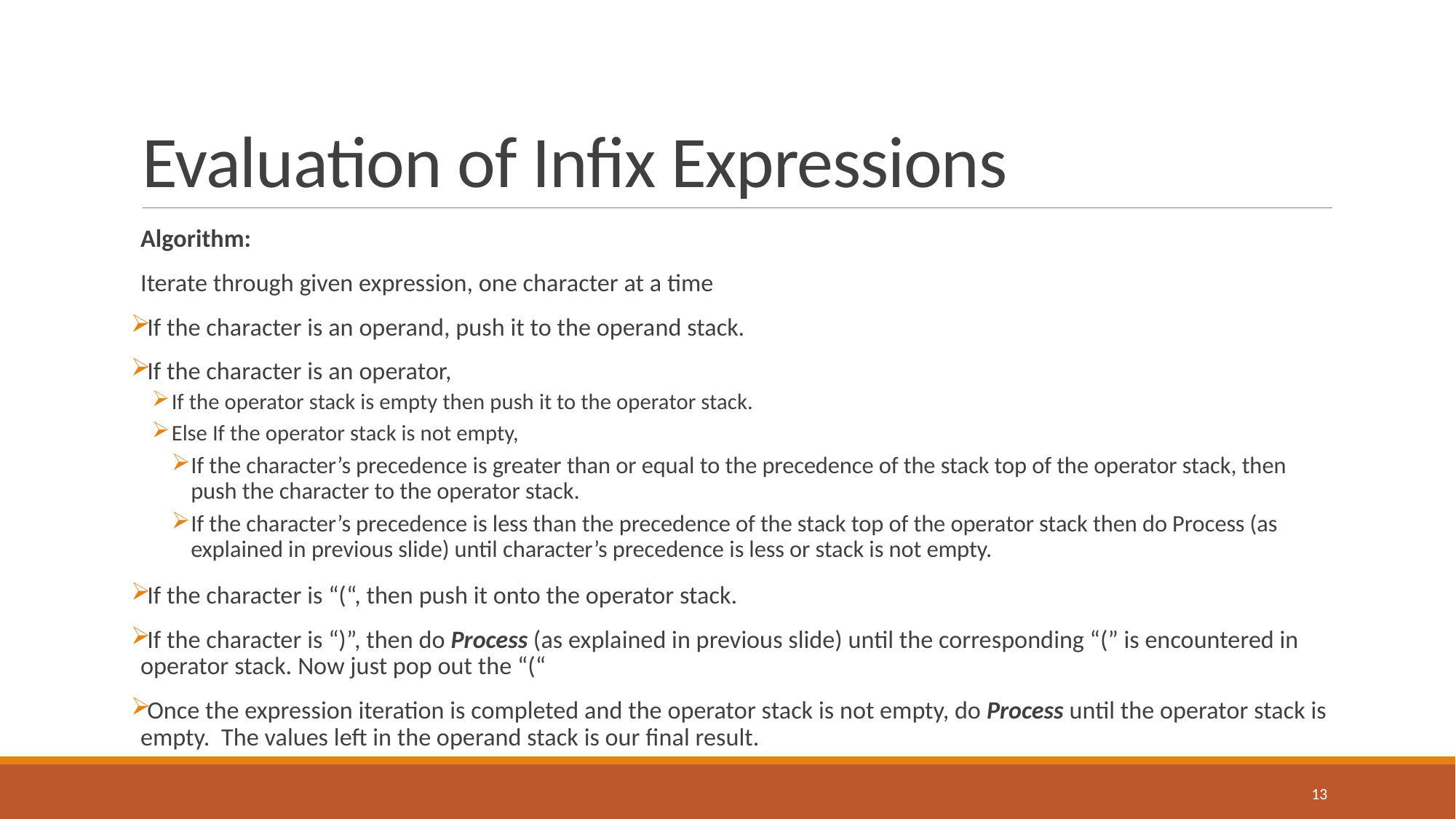

# Evaluation of Infix Expressions
Algorithm:
Iterate through given expression, one character at a time
If the character is an operand, push it to the operand stack.
If the character is an operator,
If the operator stack is empty then push it to the operator stack.
Else If the operator stack is not empty,
If the character’s precedence is greater than or equal to the precedence of the stack top of the operator stack, then push the character to the operator stack.
If the character’s precedence is less than the precedence of the stack top of the operator stack then do Process (as explained in previous slide) until character’s precedence is less or stack is not empty.
If the character is “(“, then push it onto the operator stack.
If the character is “)”, then do Process (as explained in previous slide) until the corresponding “(” is encountered in operator stack. Now just pop out the “(“
Once the expression iteration is completed and the operator stack is not empty, do Process until the operator stack is empty.  The values left in the operand stack is our final result.

13